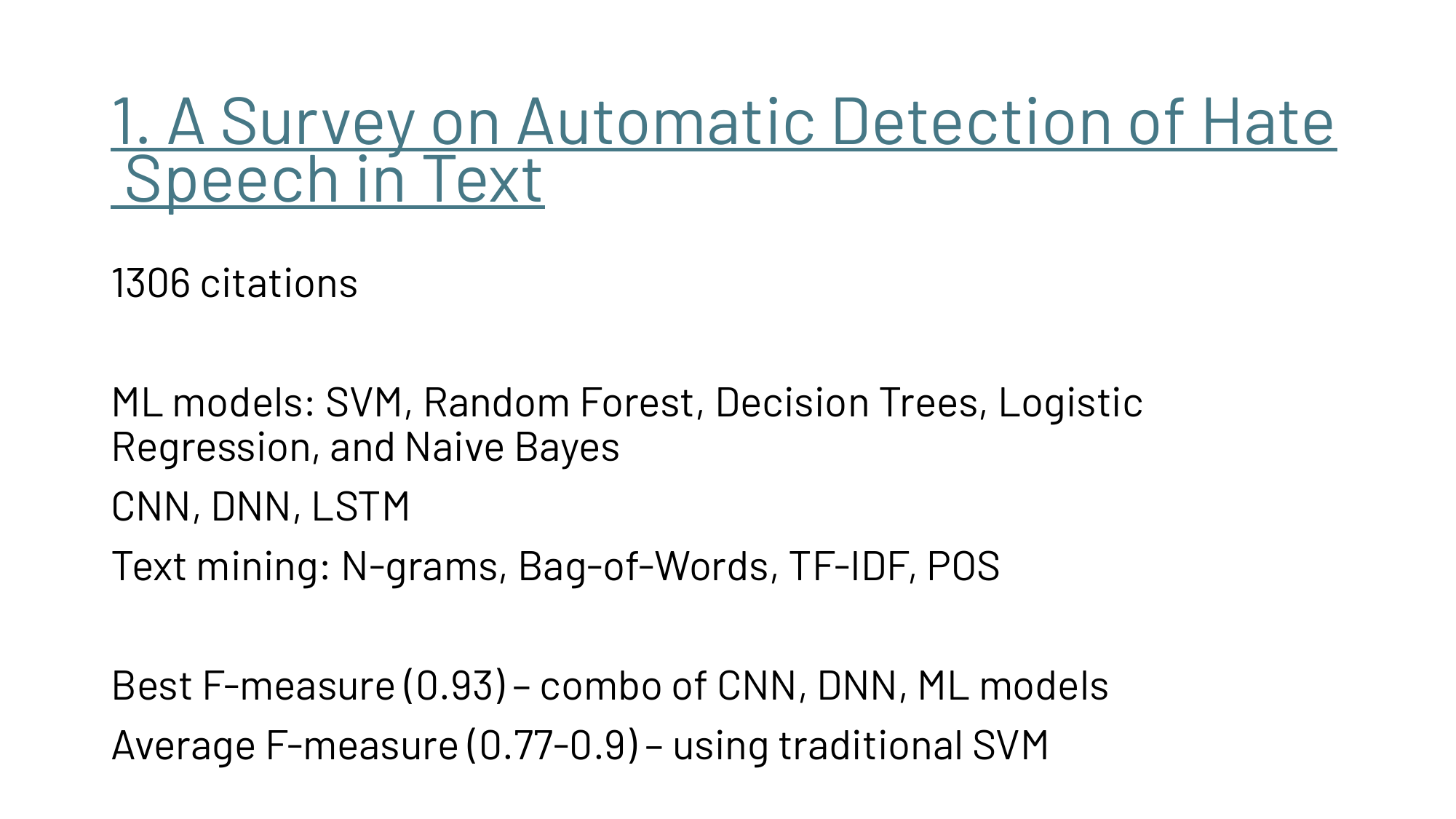

# 1. A Survey on Automatic Detection of Hate Speech in Text
1306 citations

ML models: SVM, Random Forest, Decision Trees, Logistic Regression, and Naive Bayes
CNN, DNN, LSTM
Text mining: N-grams, Bag-of-Words, TF-IDF, POS

Best F-measure (0.93) – combo of CNN, DNN, ML models
Average F-measure (0.77-0.9) – using traditional SVM